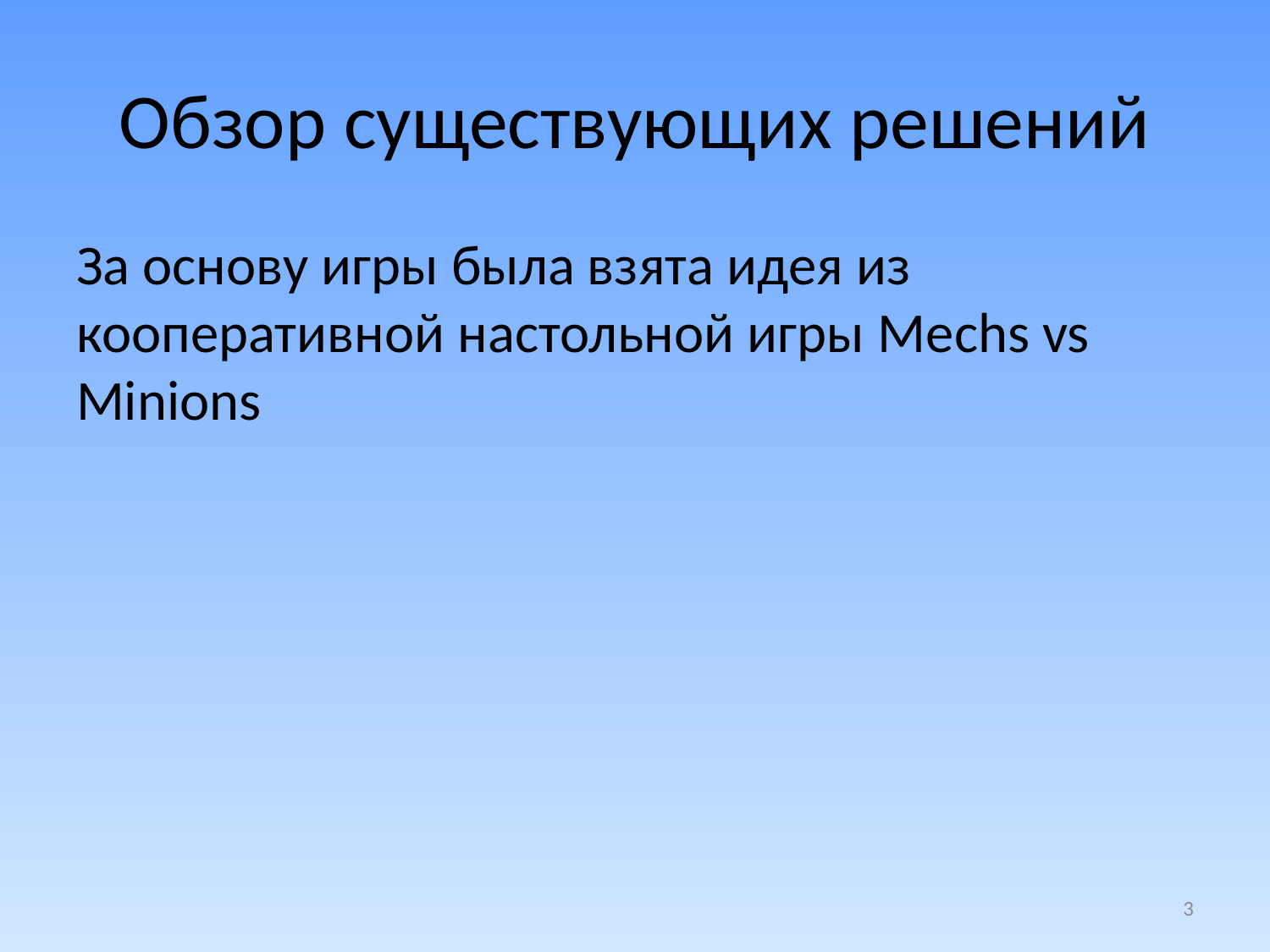

# Обзор существующих решений
За основу игры была взята идея из кооперативной настольной игры Mechs vs Minions
3